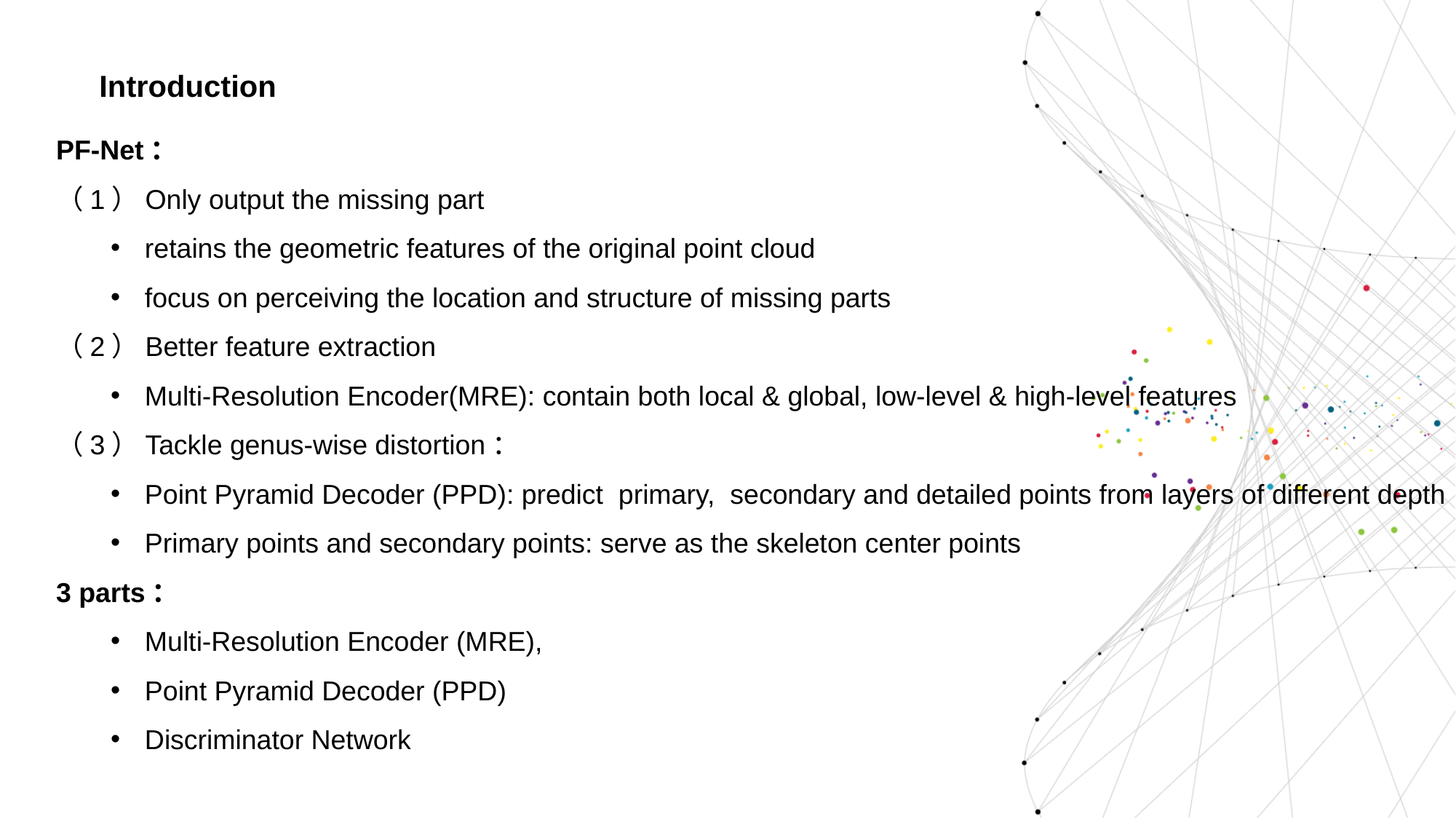

Introduction
PF-Net：
（1）Only output the missing part
retains the geometric features of the original point cloud
focus on perceiving the location and structure of missing parts
（2）Better feature extraction
Multi-Resolution Encoder(MRE): contain both local & global, low-level & high-level features
（3）Tackle genus-wise distortion：
Point Pyramid Decoder (PPD): predict  primary,  secondary and detailed points from layers of different depth
Primary points and secondary points: serve as the skeleton center points
3 parts：
Multi-Resolution Encoder (MRE),
Point Pyramid Decoder (PPD)
Discriminator Network